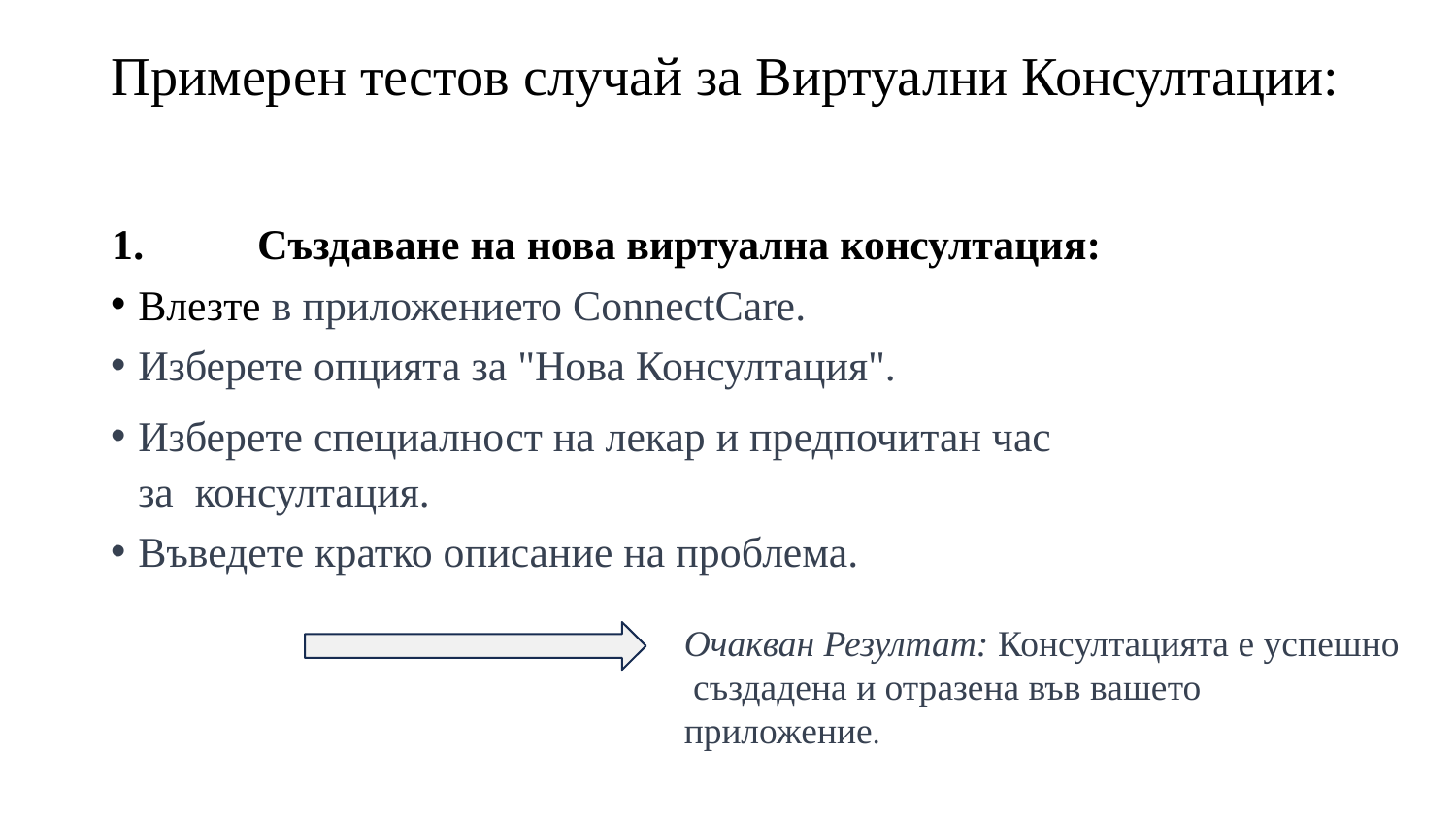

# Примерен тестов случай за Виртуални Консултации:
1.	Създаване на нова виртуална консултация:
Влезте в приложението ConnectCare.
Изберете опцията за "Нова Консултация".
Изберете специалност на лекар и предпочитан час за  консултация.
Въведете кратко описание на проблема.

Очакван Резултат: Консултацията е успешно  създадена и отразена във вашето приложение.